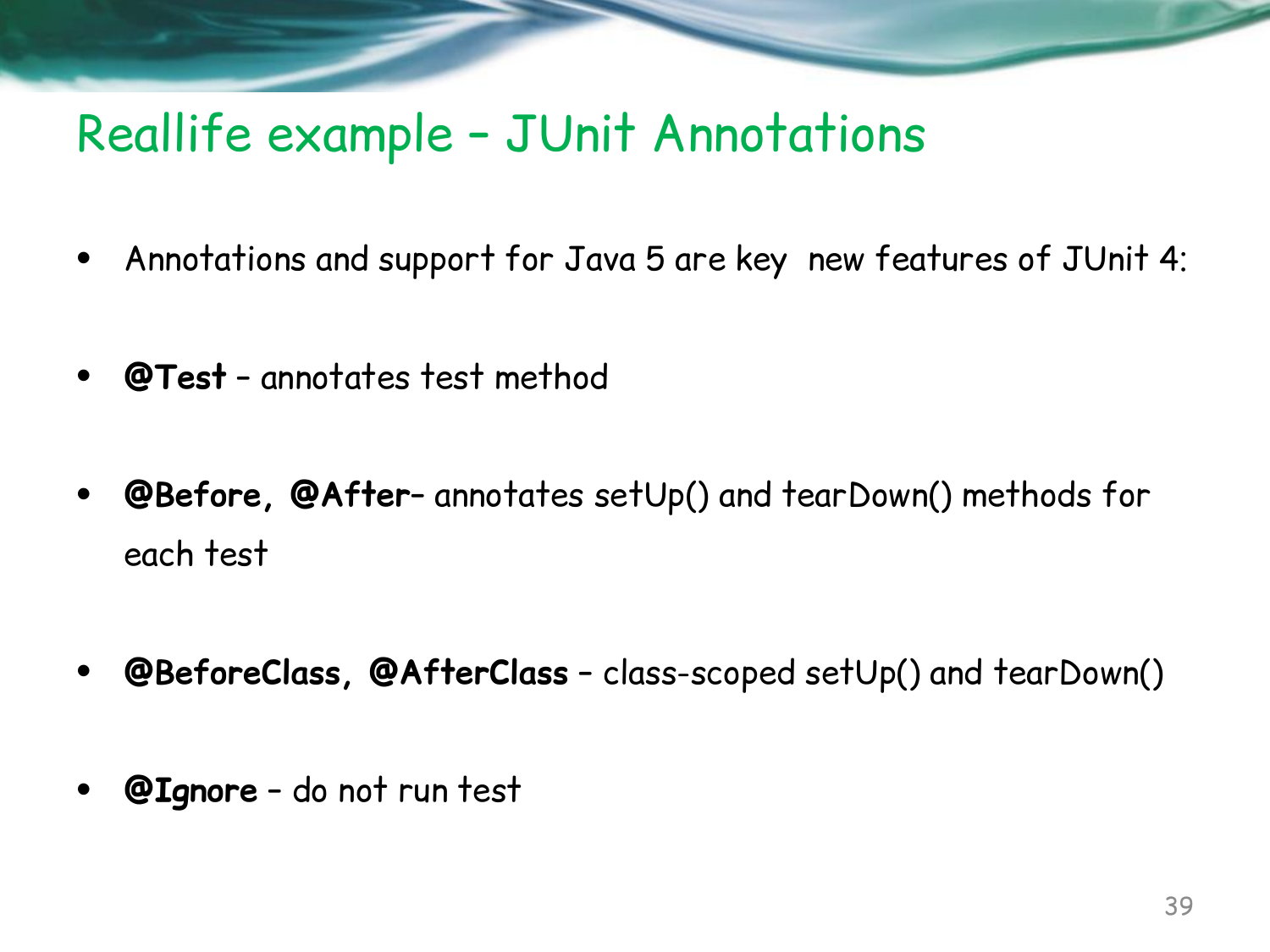

# Reallife example – JUnit Annotations
Annotations and support for Java 5 are key  new features of JUnit 4:

@Test – annotates test method

@Before, @After– annotates setUp() and tearDown() methods for each test

@BeforeClass, @AfterClass – class-scoped setUp() and tearDown()

@Ignore – do not run test
39